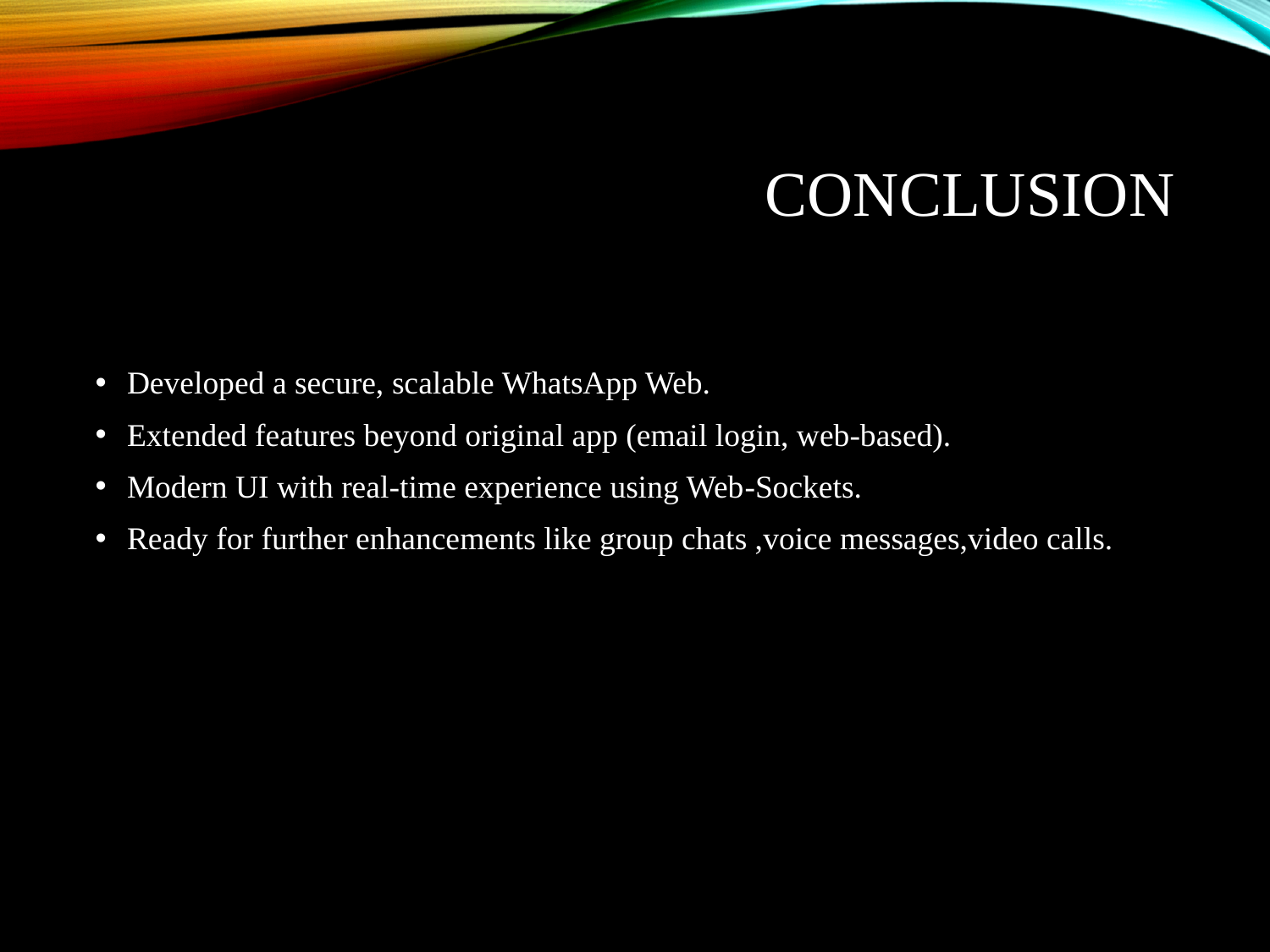

# Conclusion

Developed a secure, scalable WhatsApp Web.
Extended features beyond original app (email login, web-based).
Modern UI with real-time experience using Web-Sockets.
Ready for further enhancements like group chats ,voice messages,video calls.